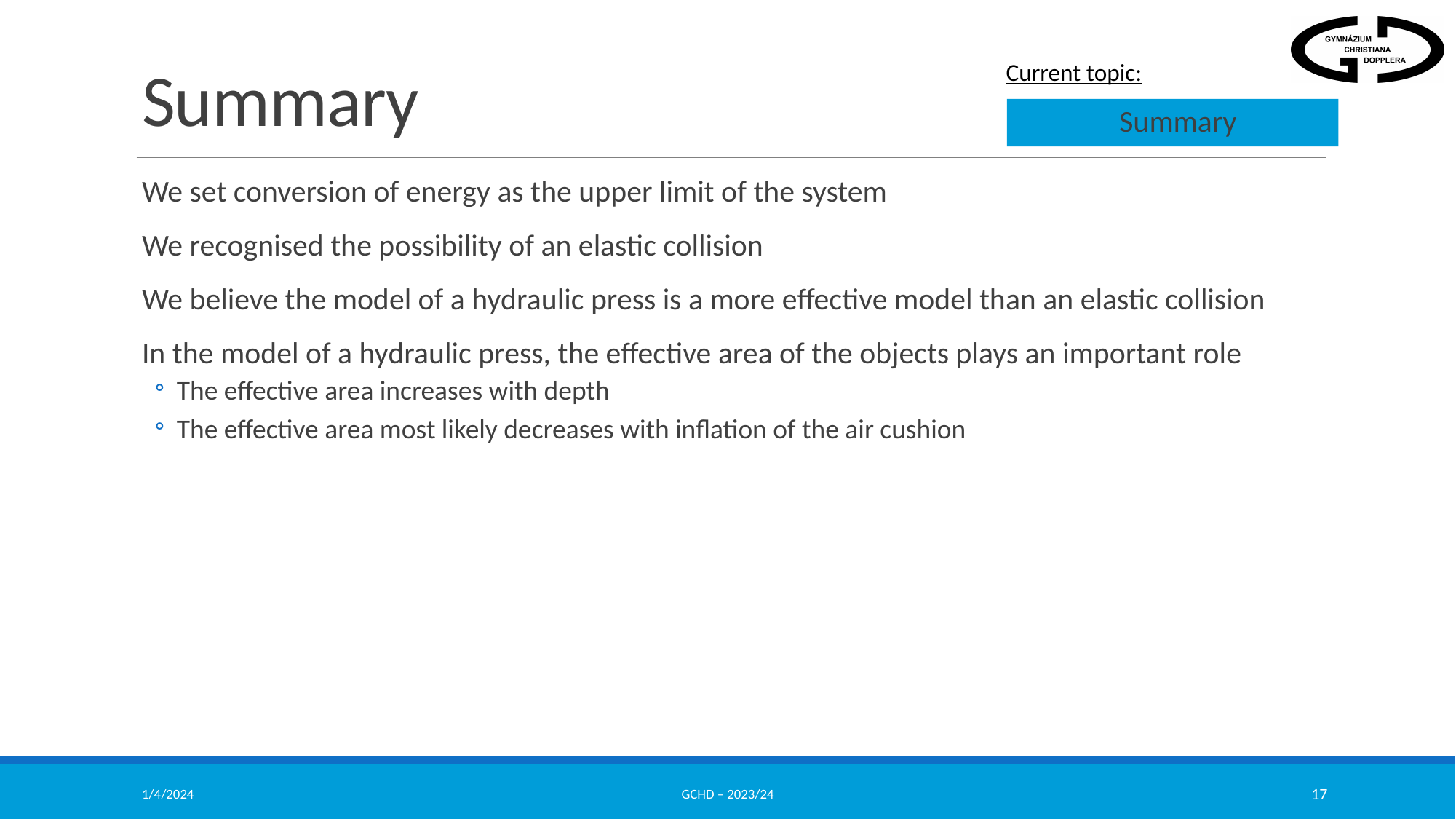

# Summary
Summary
We set conversion of energy as the upper limit of the system
We recognised the possibility of an elastic collision
We believe the model of a hydraulic press is a more effective model than an elastic collision
In the model of a hydraulic press, the effective area of the objects plays an important role
The effective area increases with depth
The effective area most likely decreases with inflation of the air cushion

1/4/2024
GCHD – 2023/24
17